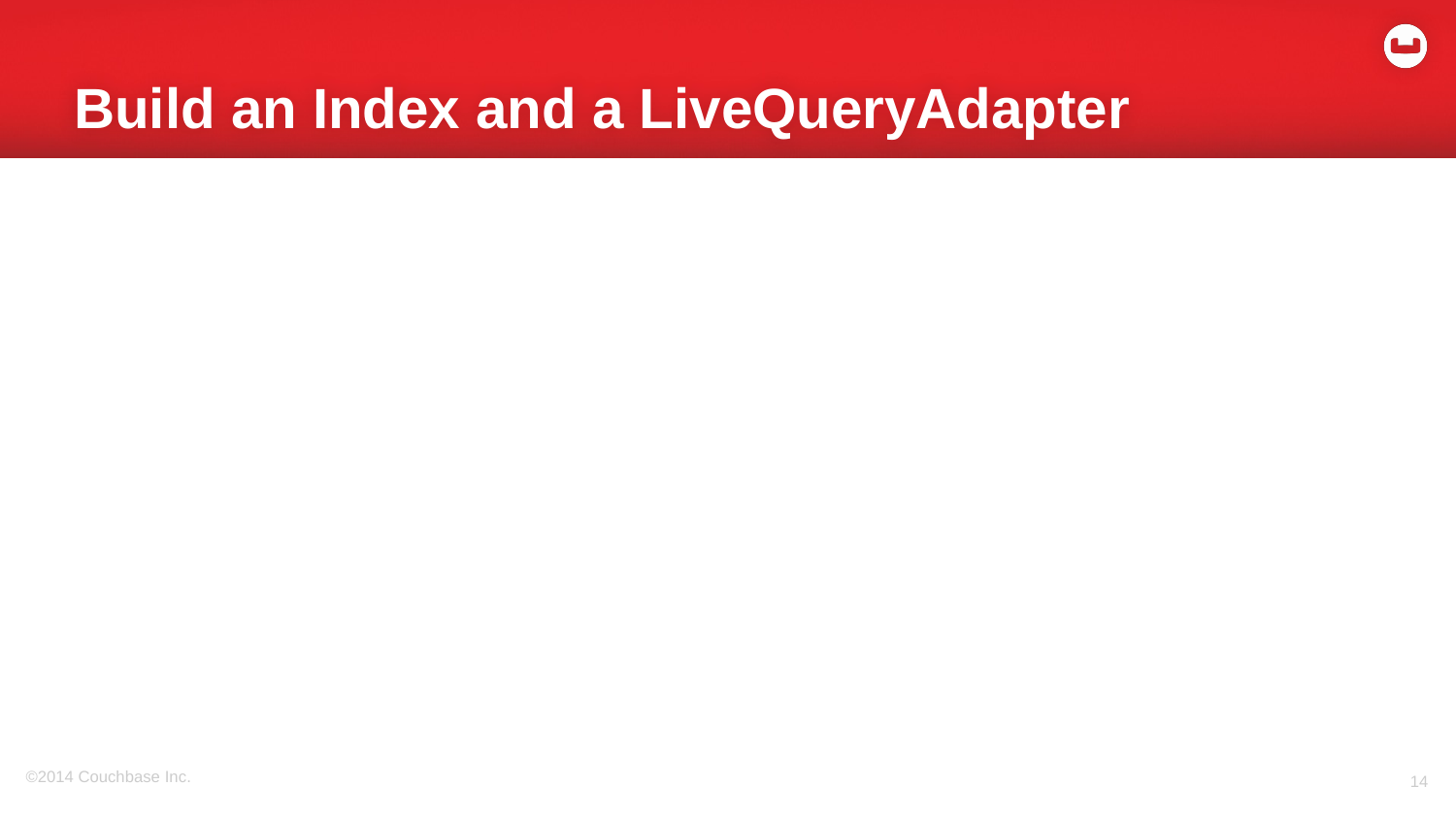

# Build an Index and a LiveQueryAdapter

14